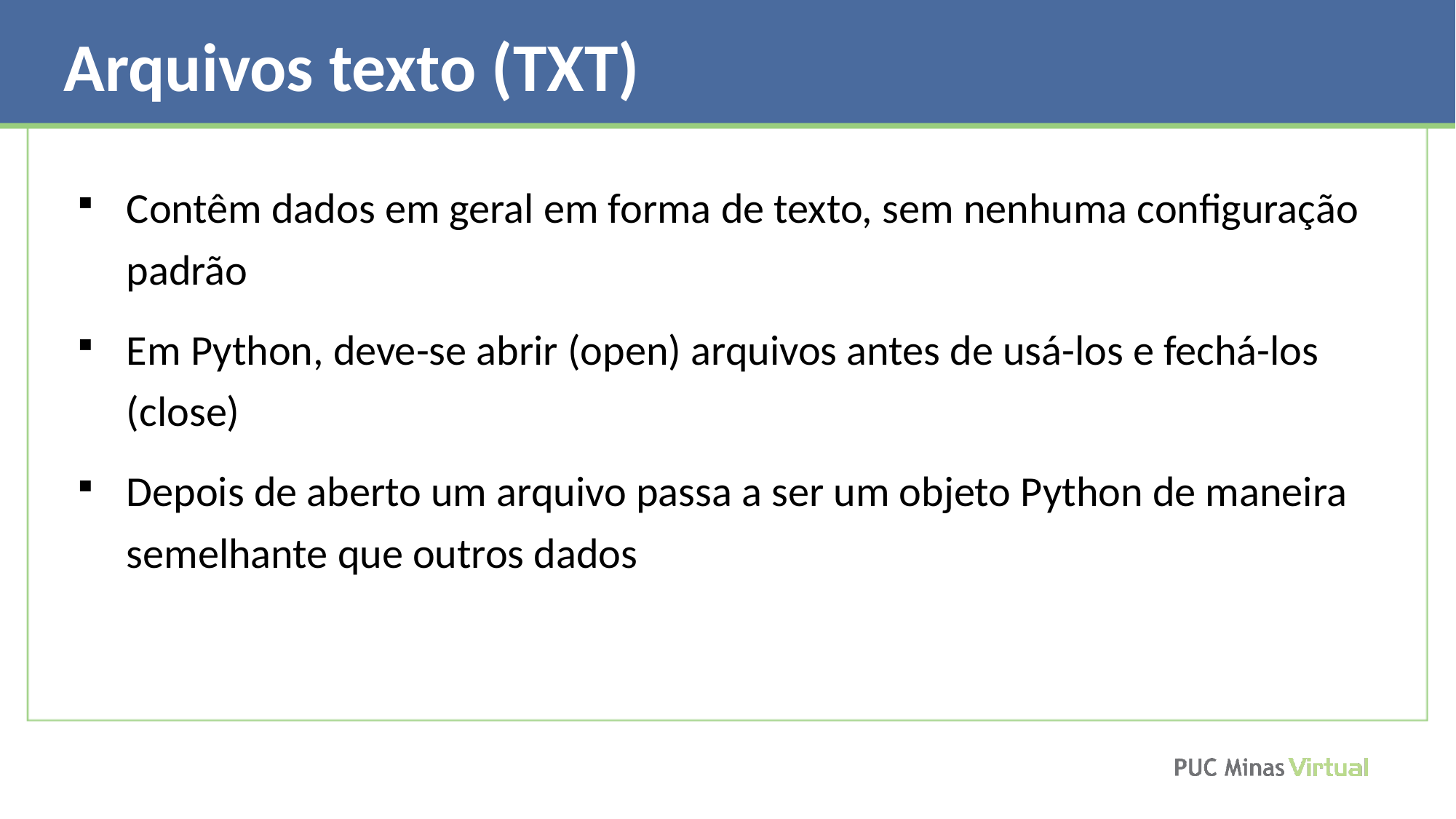

Arquivos texto (TXT)
Contêm dados em geral em forma de texto, sem nenhuma configuração padrão
Em Python, deve-se abrir (open) arquivos antes de usá-los e fechá-los (close)
Depois de aberto um arquivo passa a ser um objeto Python de maneira semelhante que outros dados